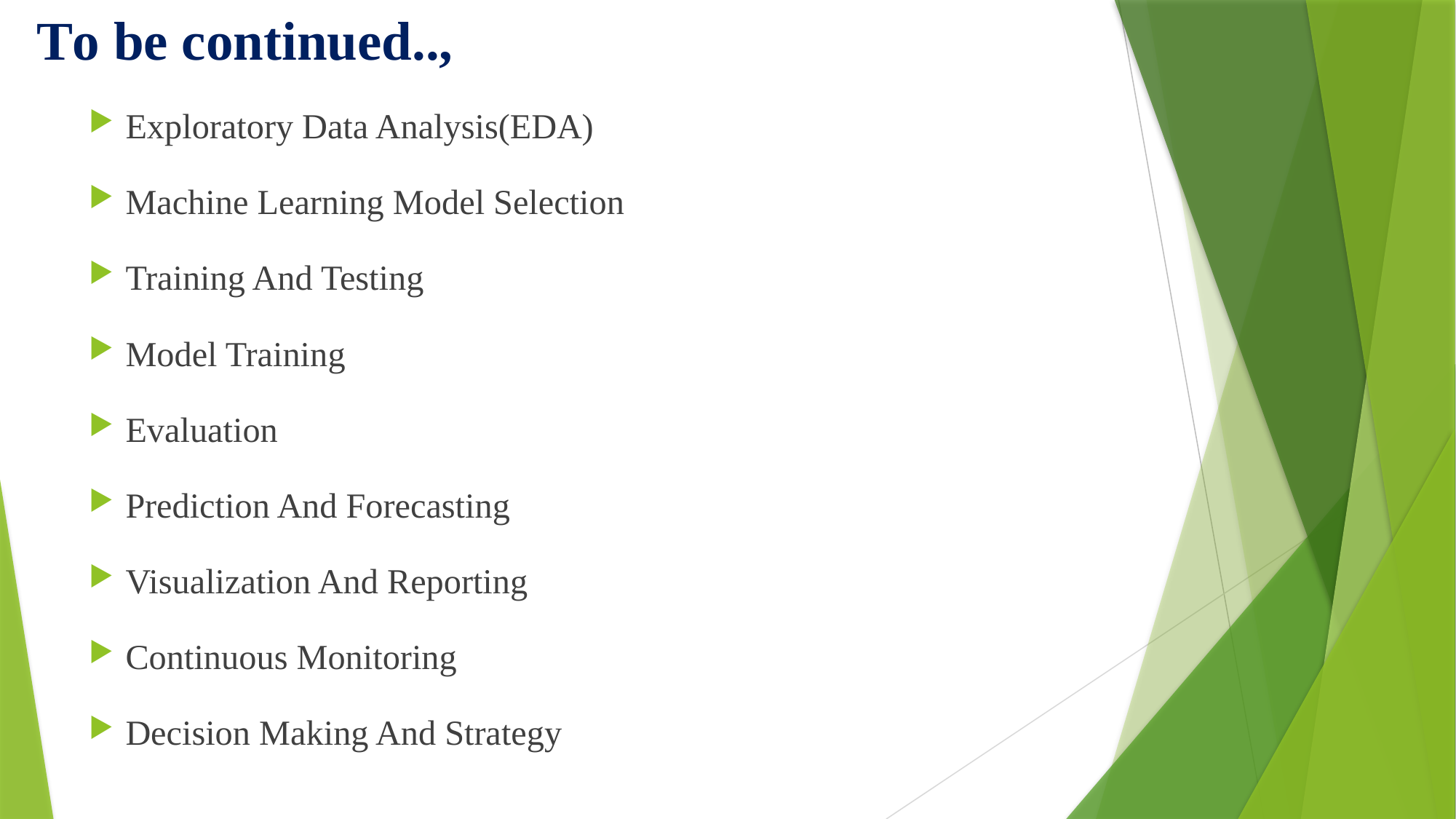

To be continued..,
Exploratory Data Analysis(EDA)
Machine Learning Model Selection
Training And Testing
Model Training
Evaluation
Prediction And Forecasting
Visualization And Reporting
Continuous Monitoring
Decision Making And Strategy